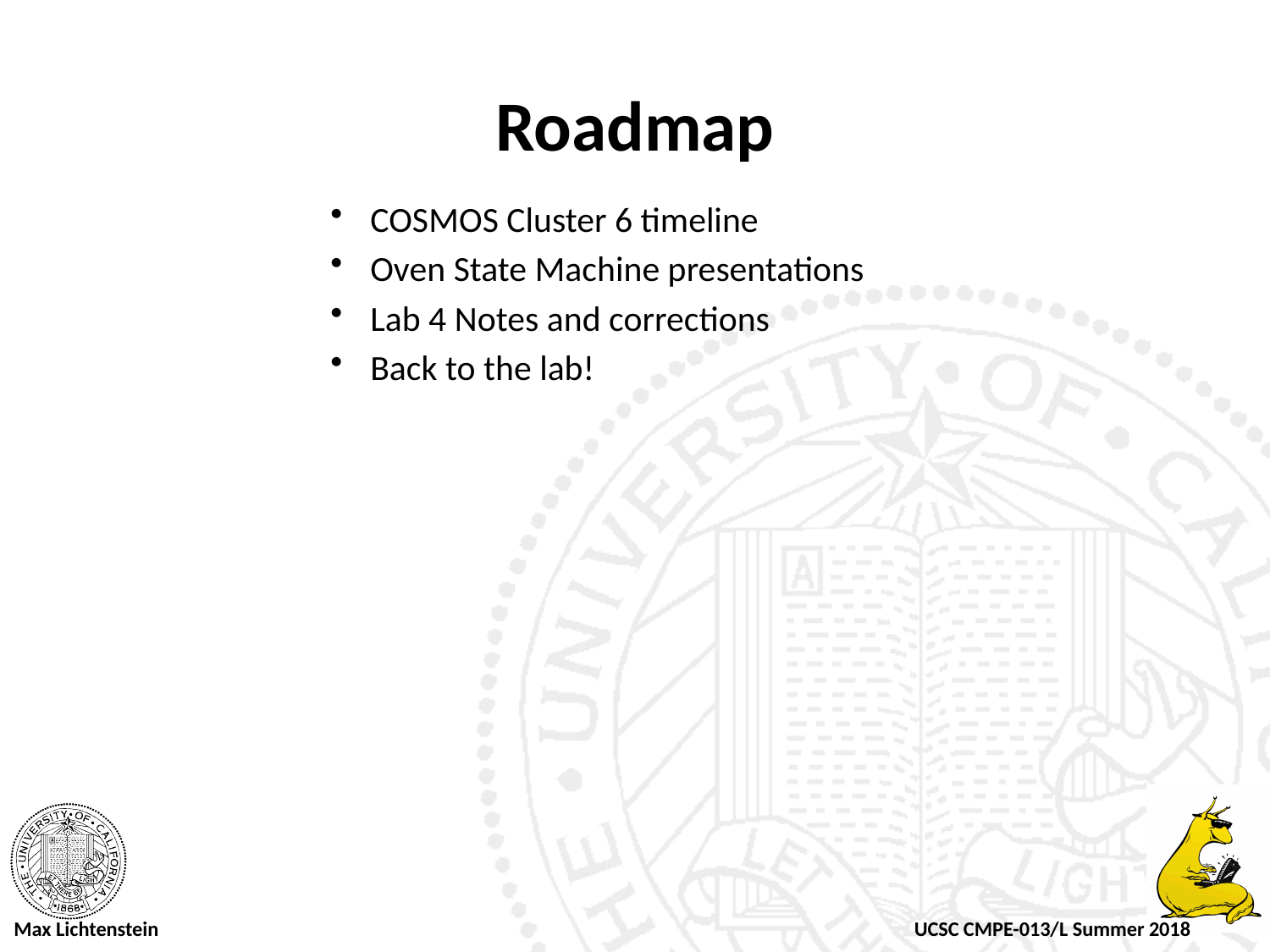

# Roadmap
COSMOS Cluster 6 timeline
Oven State Machine presentations
Lab 4 Notes and corrections
Back to the lab!